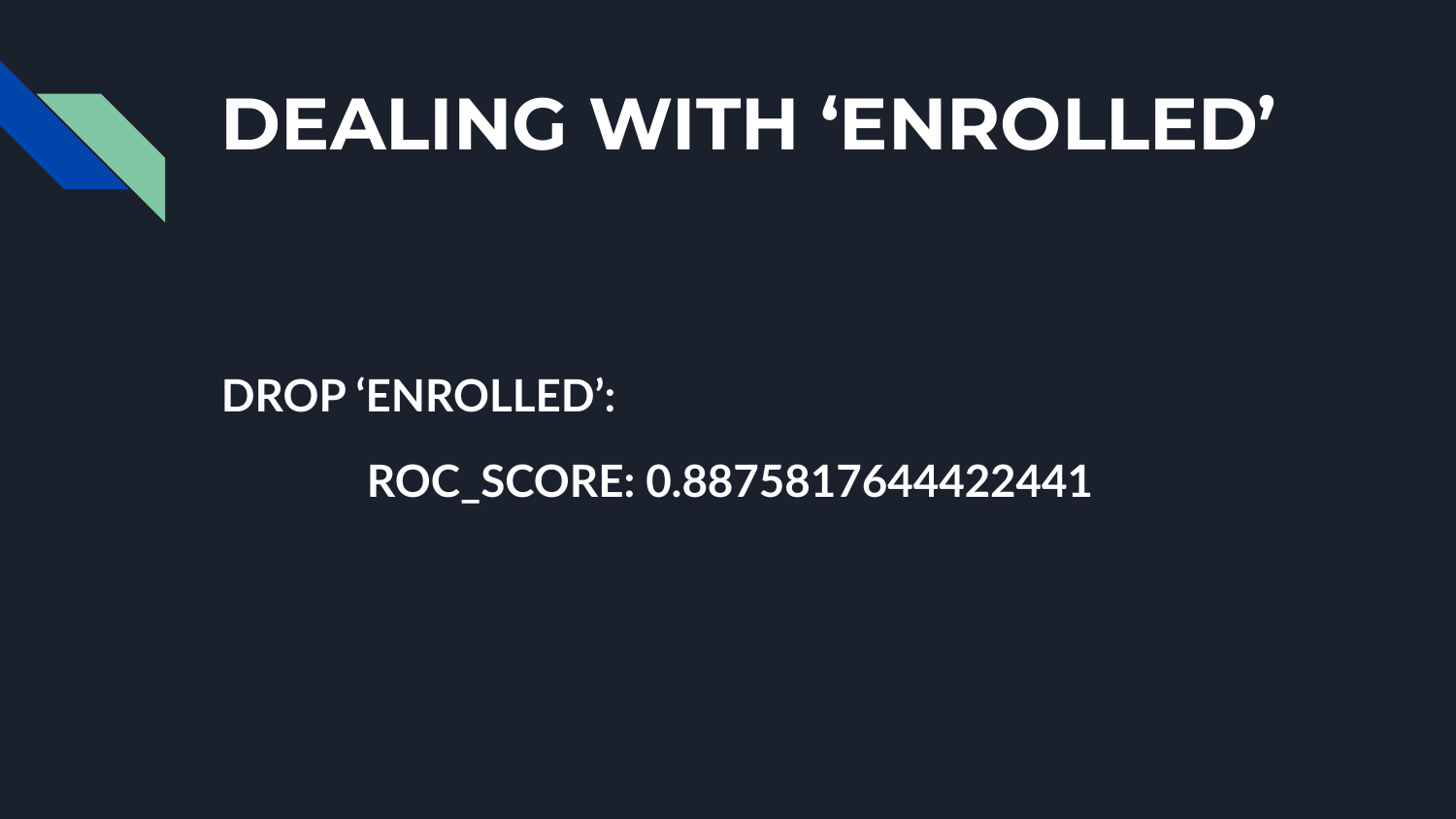

# DEALING WITH ‘ENROLLED’
DROP ‘ENROLLED’:
	ROC_SCORE: 0.8875817644422441